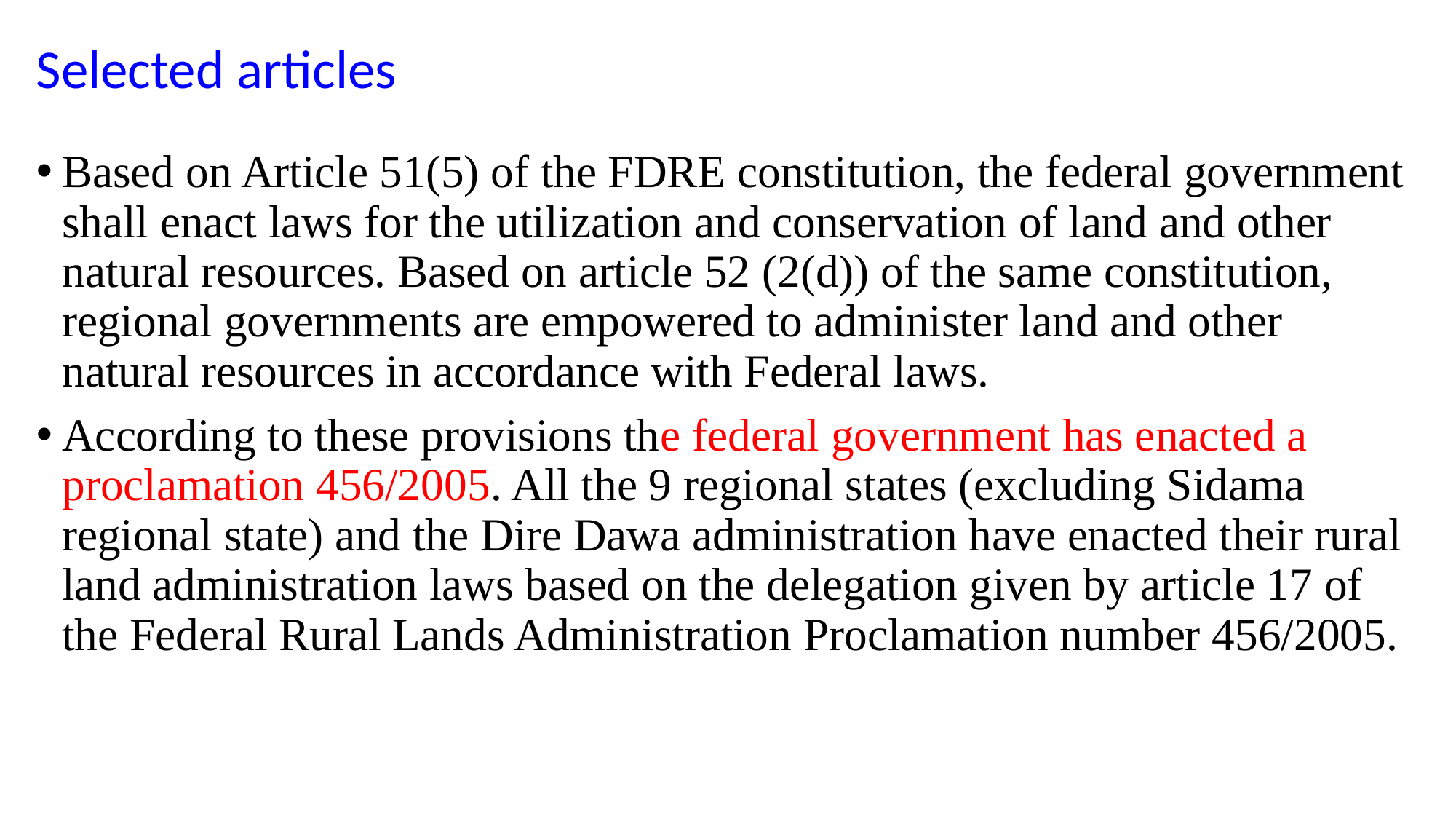

# Selected articles
Based on Article 51(5) of the FDRE constitution, the federal government shall enact laws for the utilization and conservation of land and other natural resources. Based on article 52 (2(d)) of the same constitution, regional governments are empowered to administer land and other natural resources in accordance with Federal laws.
According to these provisions the federal government has enacted a proclamation 456/2005. All the 9 regional states (excluding Sidama regional state) and the Dire Dawa administration have enacted their rural land administration laws based on the delegation given by article 17 of the Federal Rural Lands Administration Proclamation number 456/2005.